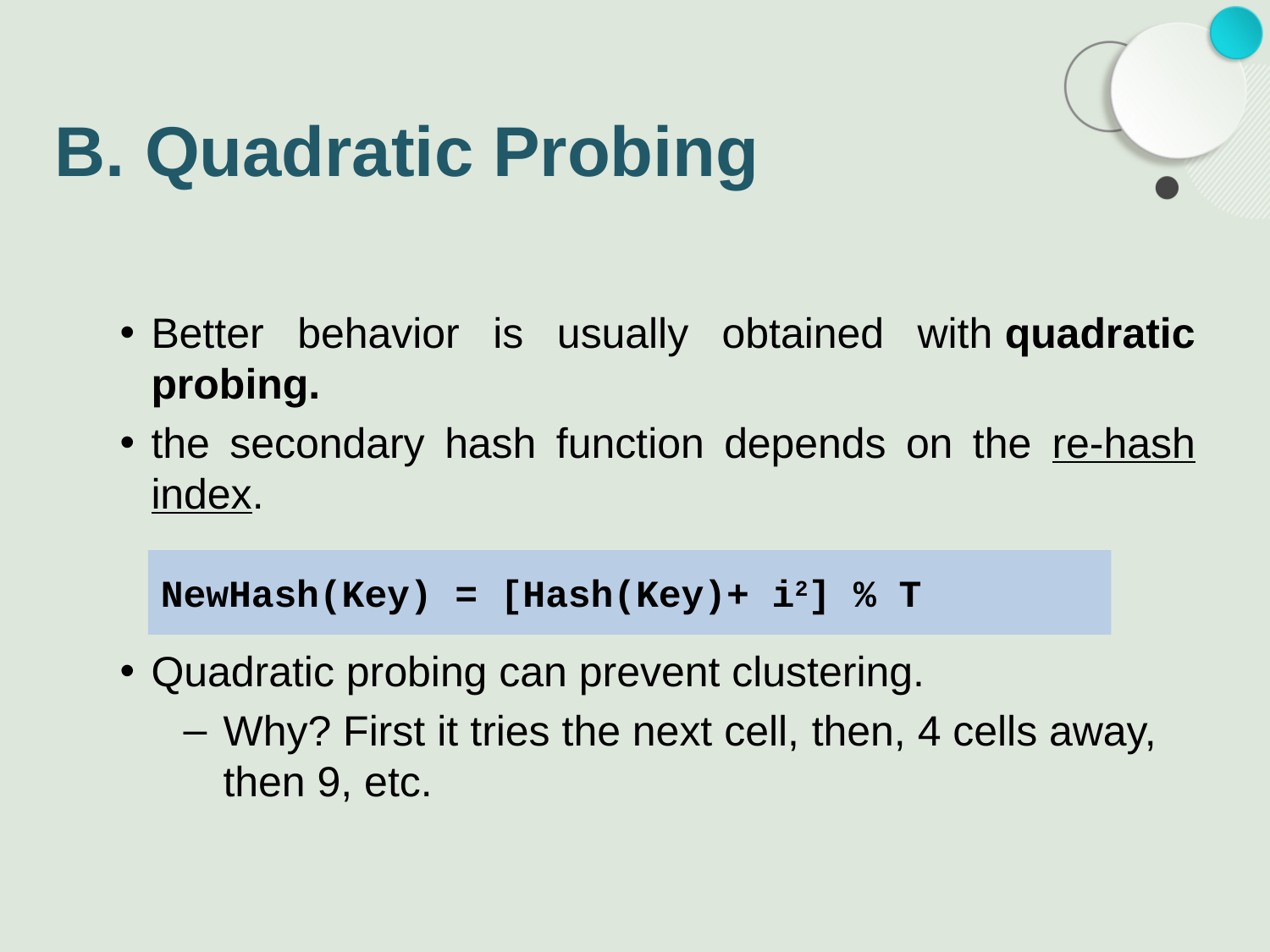

# B. Quadratic Probing
Better behavior is usually obtained with quadratic probing.
the secondary hash function depends on the re-hash index.

Quadratic probing can prevent clustering.
Why? First it tries the next cell, then, 4 cells away, then 9, etc.
NewHash(Key) = [Hash(Key)+ i2] % T